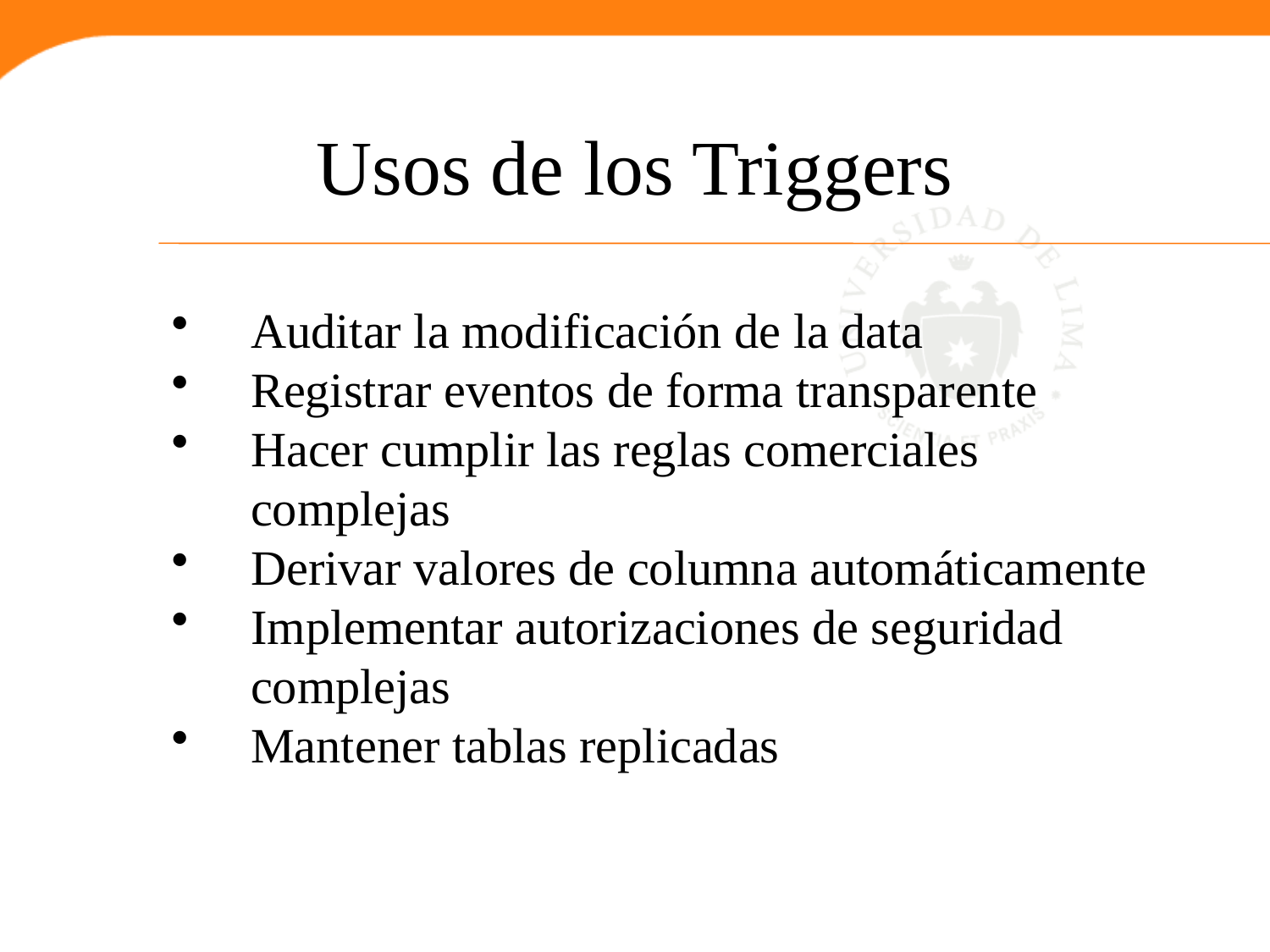

# Usos de los Triggers
Auditar la modificación de la data
Registrar eventos de forma transparente
Hacer cumplir las reglas comerciales complejas
Derivar valores de columna automáticamente
Implementar autorizaciones de seguridad complejas
Mantener tablas replicadas